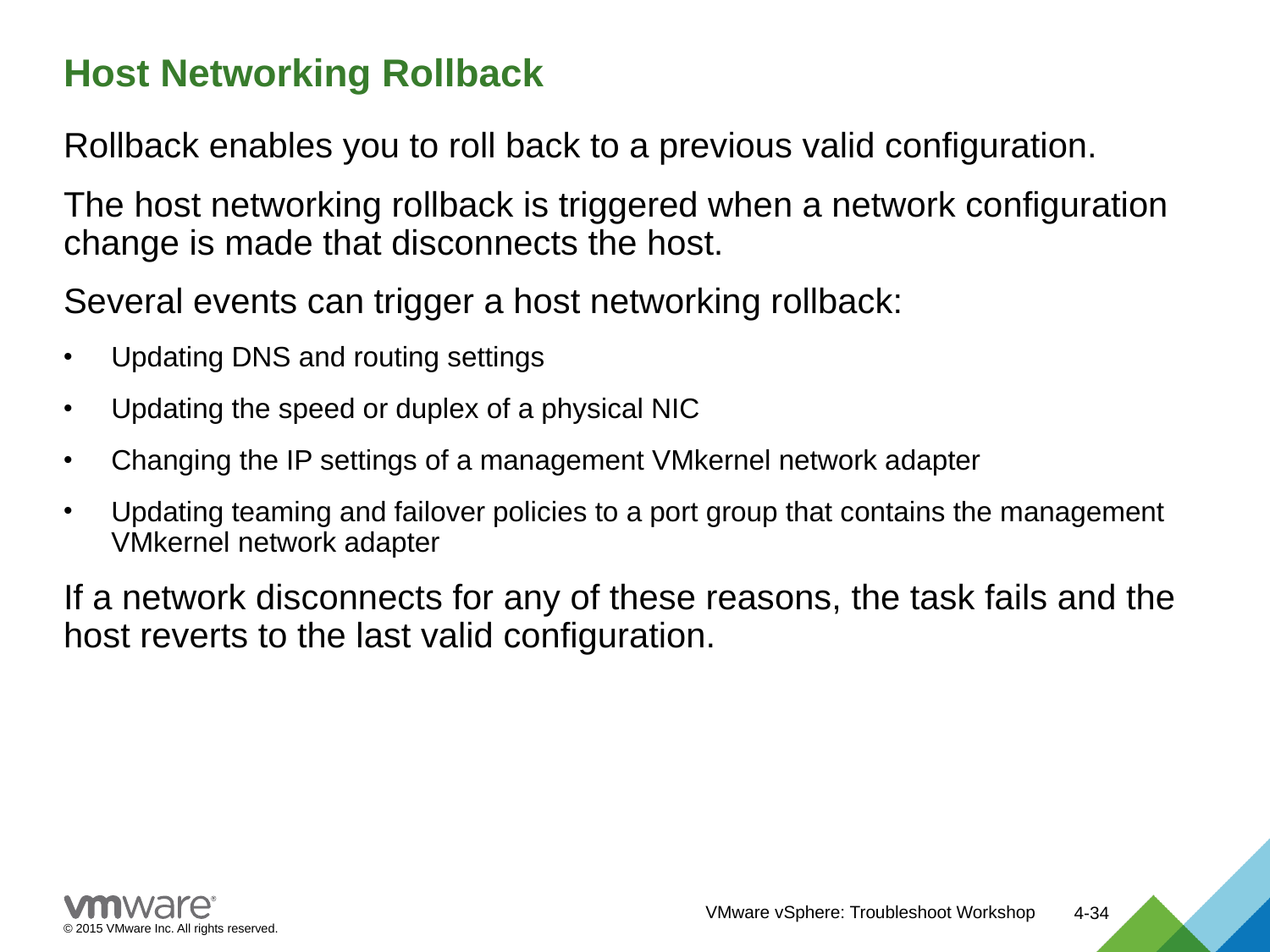

# Host Networking Rollback
Rollback enables you to roll back to a previous valid configuration.
The host networking rollback is triggered when a network configuration change is made that disconnects the host.
Several events can trigger a host networking rollback:
Updating DNS and routing settings
Updating the speed or duplex of a physical NIC
Changing the IP settings of a management VMkernel network adapter
Updating teaming and failover policies to a port group that contains the management VMkernel network adapter
If a network disconnects for any of these reasons, the task fails and the host reverts to the last valid configuration.